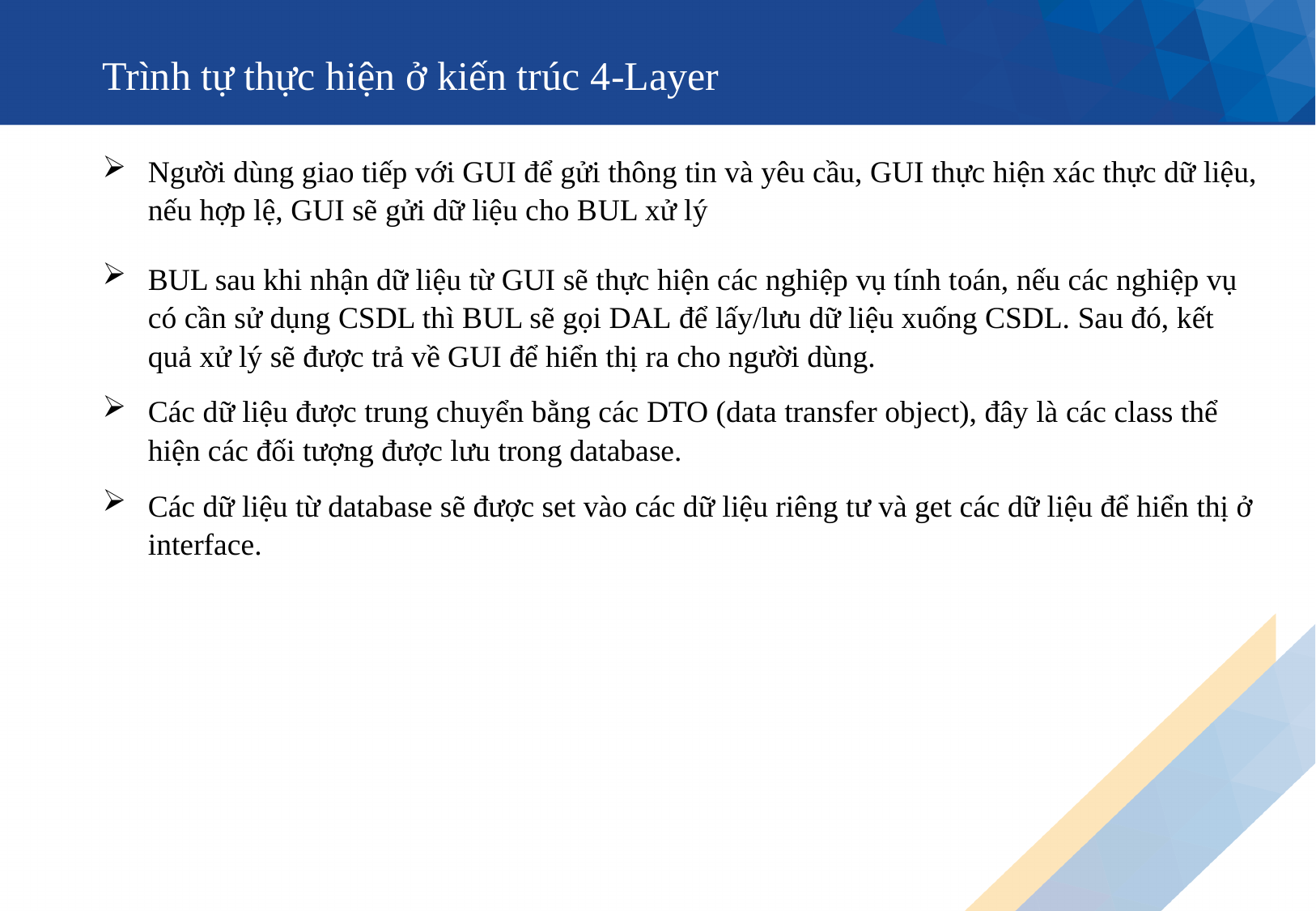

# Trình tự thực hiện ở kiến trúc 4-Layer
Người dùng giao tiếp với GUI để gửi thông tin và yêu cầu, GUI thực hiện xác thực dữ liệu, nếu hợp lệ, GUI sẽ gửi dữ liệu cho BUL xử lý
BUL sau khi nhận dữ liệu từ GUI sẽ thực hiện các nghiệp vụ tính toán, nếu các nghiệp vụ có cần sử dụng CSDL thì BUL sẽ gọi DAL để lấy/lưu dữ liệu xuống CSDL. Sau đó, kết quả xử lý sẽ được trả về GUI để hiển thị ra cho người dùng.
Các dữ liệu được trung chuyển bằng các DTO (data transfer object), đây là các class thể hiện các đối tượng được lưu trong database.
Các dữ liệu từ database sẽ được set vào các dữ liệu riêng tư và get các dữ liệu để hiển thị ở interface.